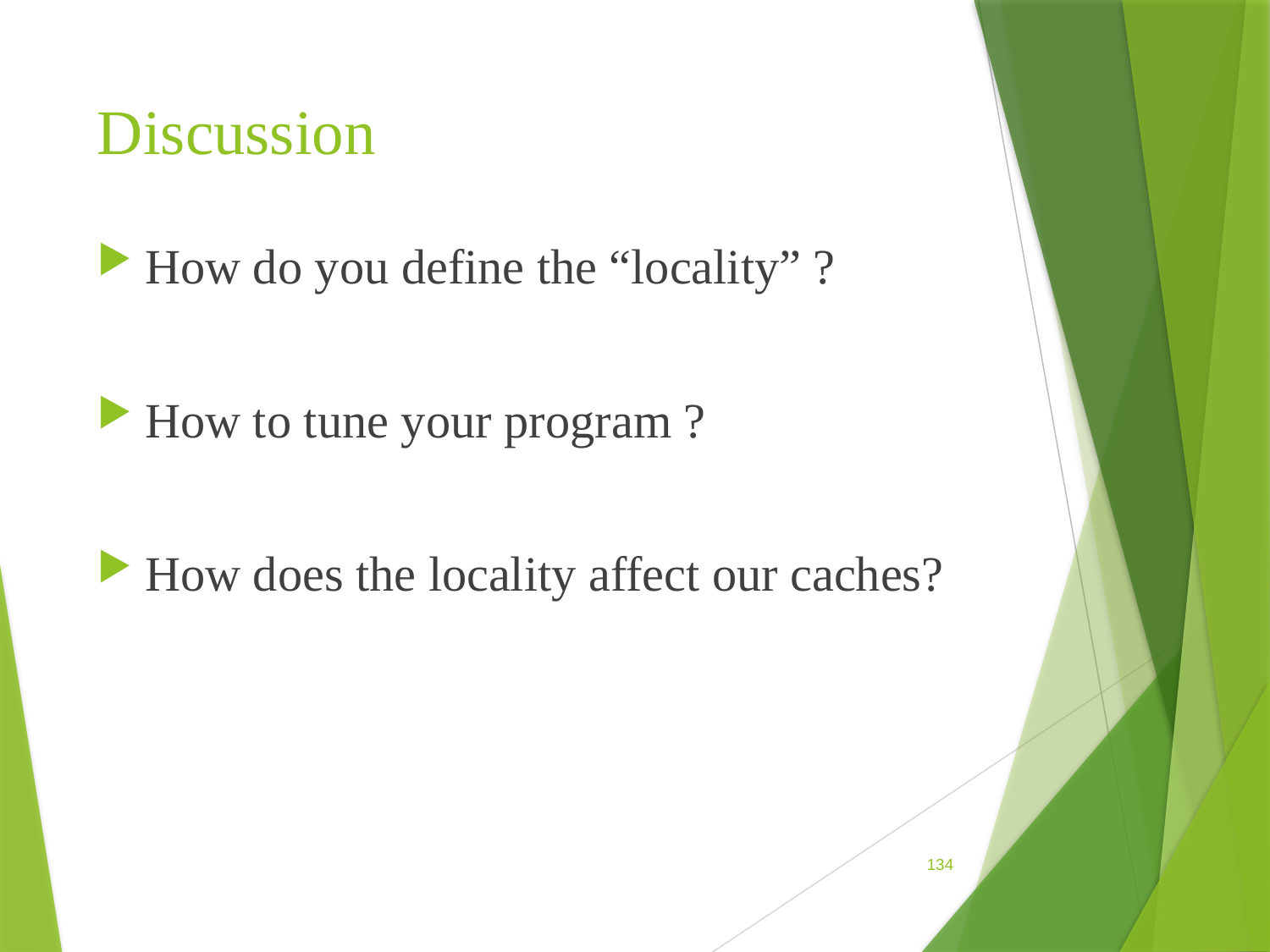

# Discussion
How do you define the “locality” ?

How to tune your program ?

How does the locality affect our caches?
134